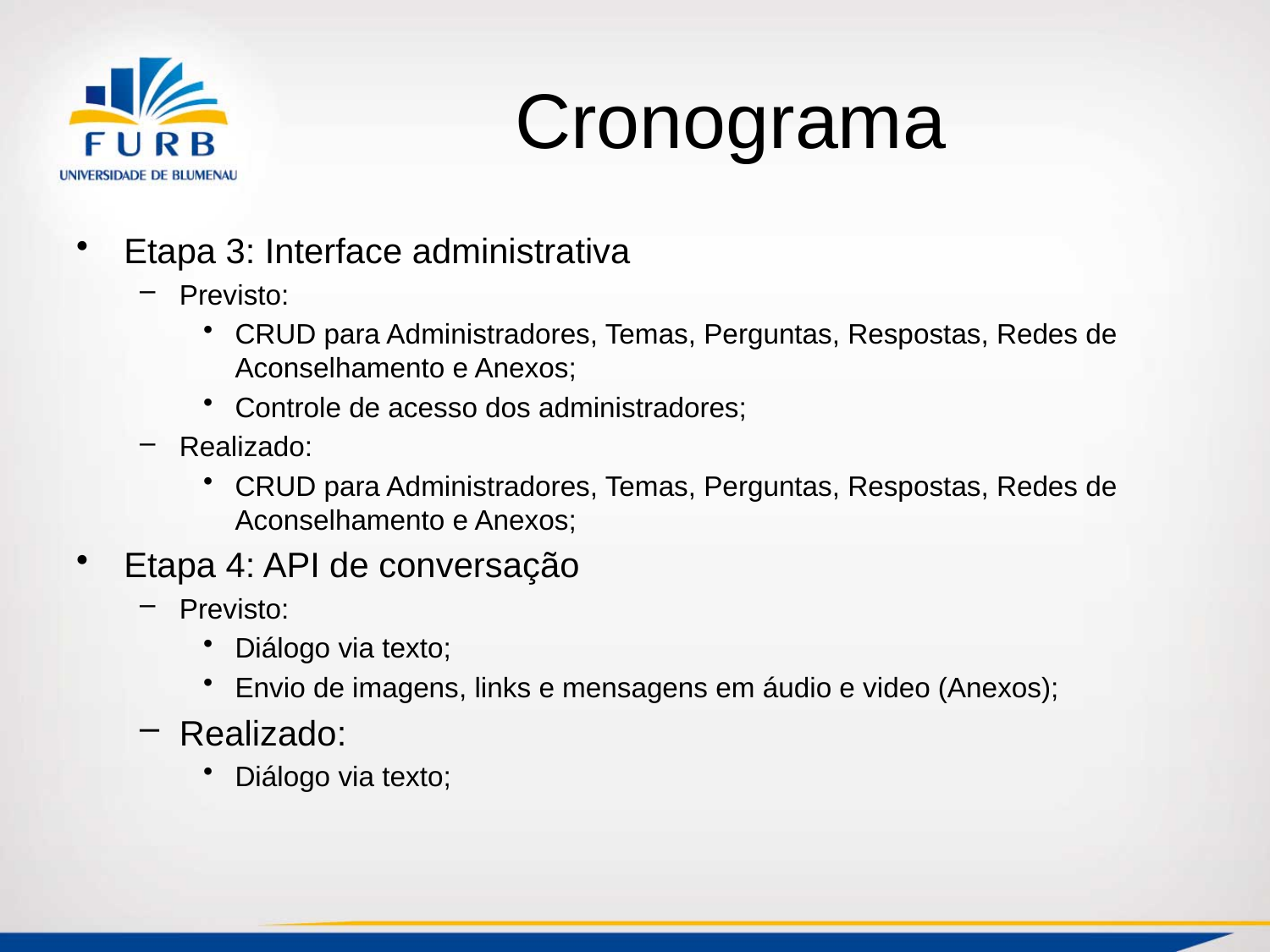

# Cronograma
Etapa 3: Interface administrativa
Previsto:
CRUD para Administradores, Temas, Perguntas, Respostas, Redes de Aconselhamento e Anexos;
Controle de acesso dos administradores;
Realizado:
CRUD para Administradores, Temas, Perguntas, Respostas, Redes de Aconselhamento e Anexos;
Etapa 4: API de conversação
Previsto:
Diálogo via texto;
Envio de imagens, links e mensagens em áudio e video (Anexos);
Realizado:
Diálogo via texto;